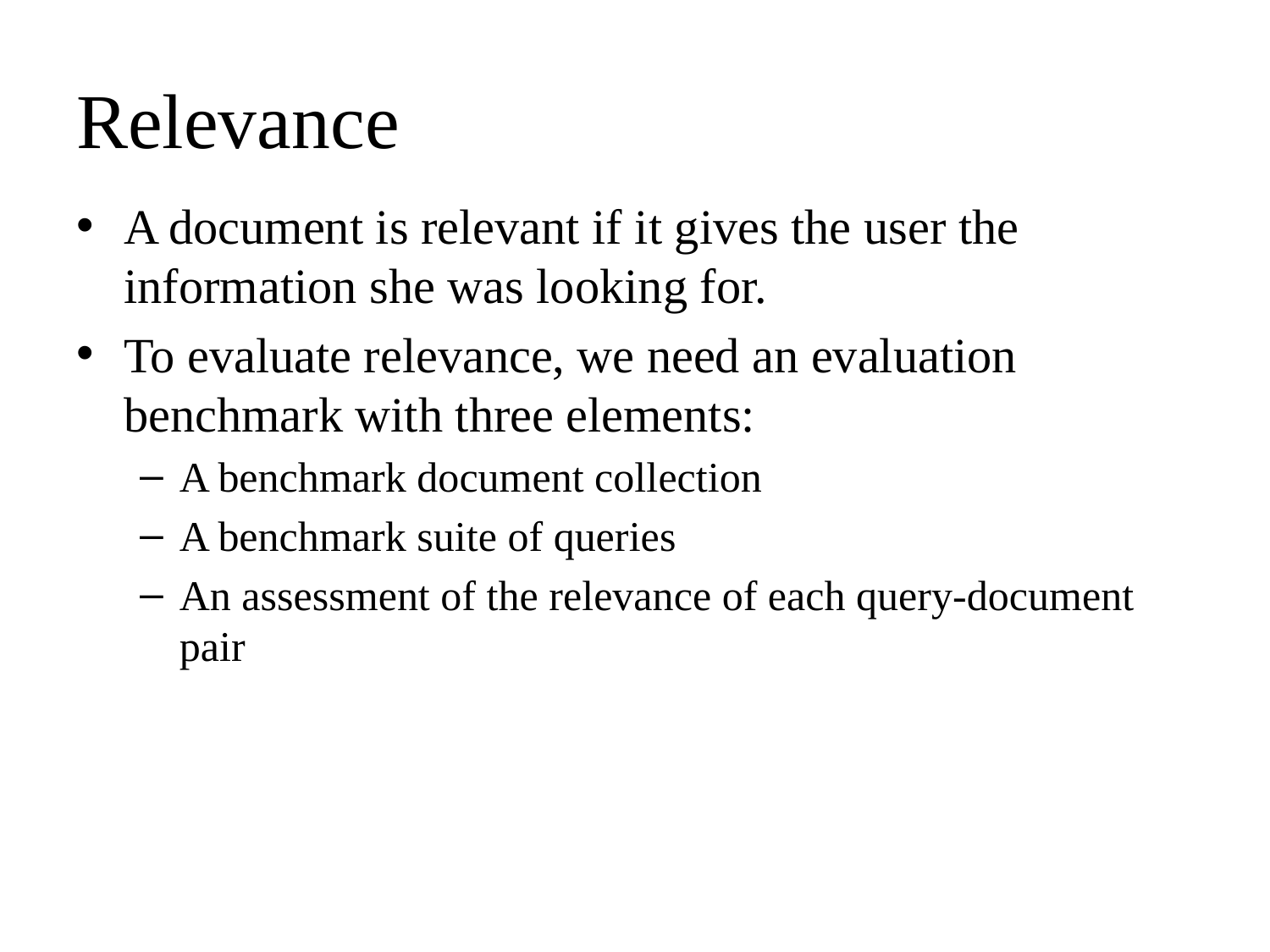

# Relevance
A document is relevant if it gives the user the information she was looking for.
To evaluate relevance, we need an evaluation benchmark with three elements:
A benchmark document collection
A benchmark suite of queries
An assessment of the relevance of each query-document pair